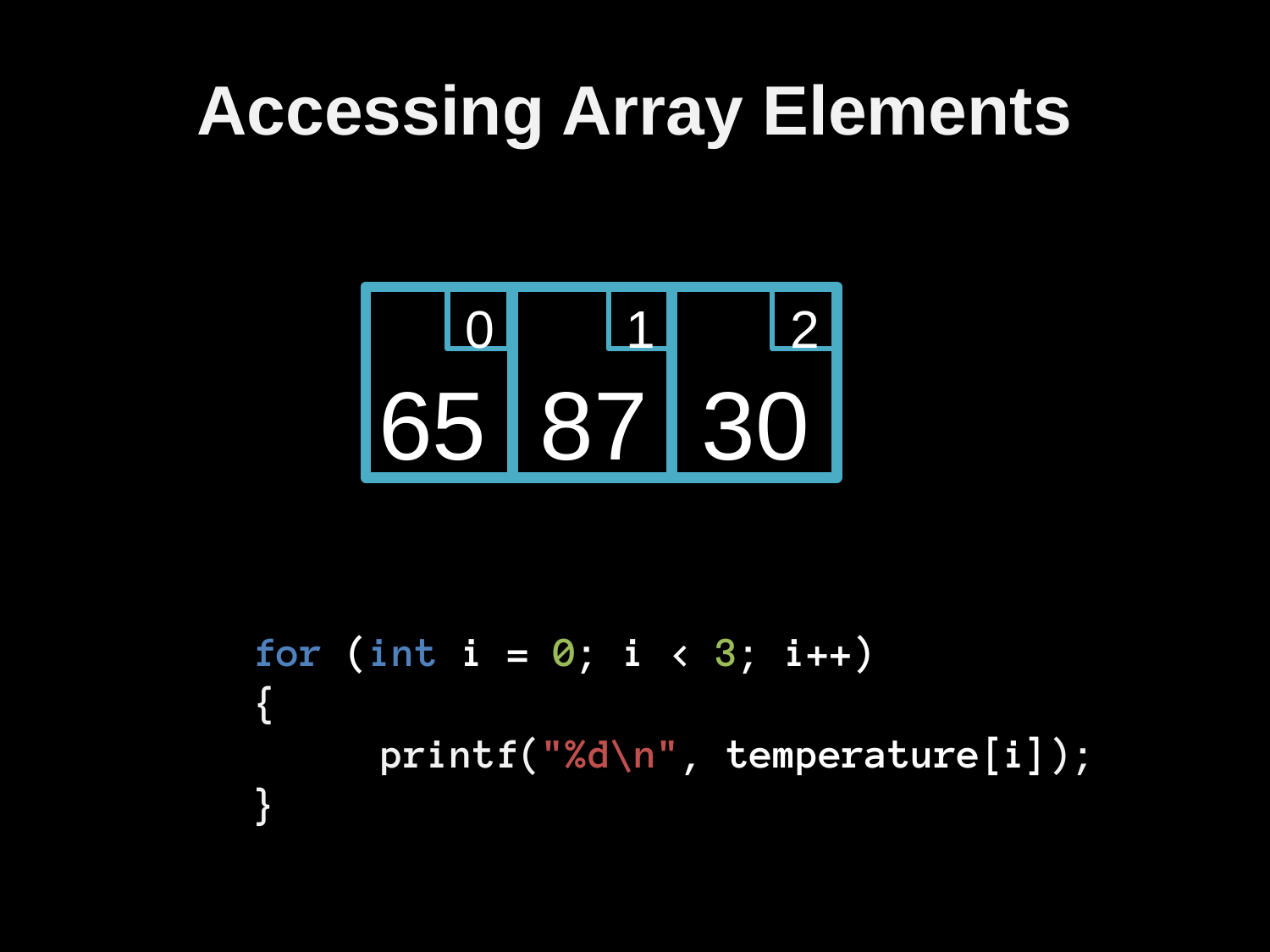

Accessing Array Elements
0
1
2

65  87  30

for (int i = 0; i < 3; i++)
{
	printf("%d\n", temperature[i]);
}